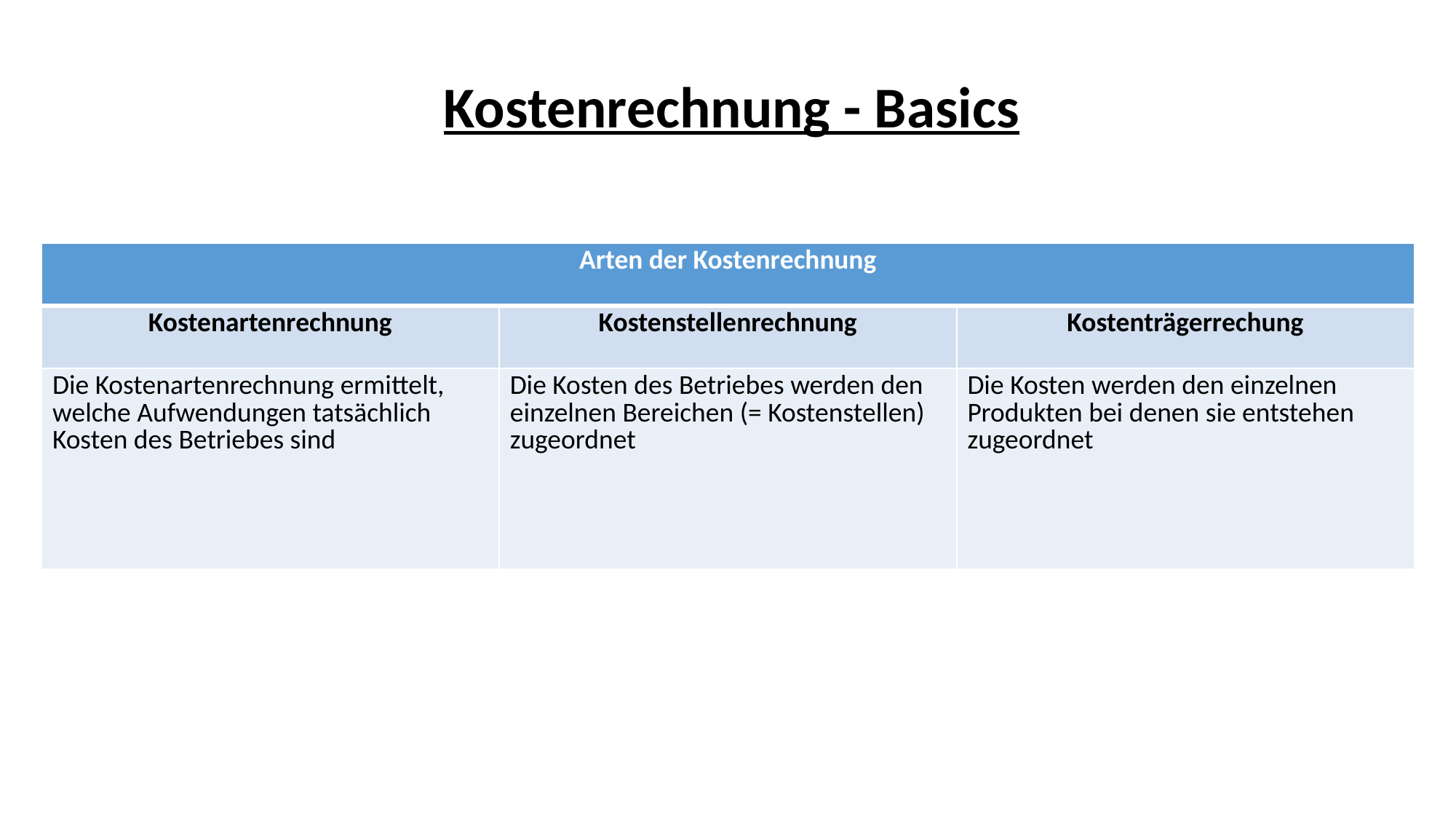

Kostenrechnung - Basics
| Arten der Kostenrechnung |  |  |
| --- | --- | --- |
| Kostenartenrechnung | Kostenstellenrechnung | Kostenträgerrechung |
| Die Kostenartenrechnung ermittelt, welche Aufwendungen tatsächlich Kosten des Betriebes sind | Die Kosten des Betriebes werden den einzelnen Bereichen (= Kostenstellen) zugeordnet | Die Kosten werden den einzelnen Produkten bei denen sie entstehen zugeordnet |